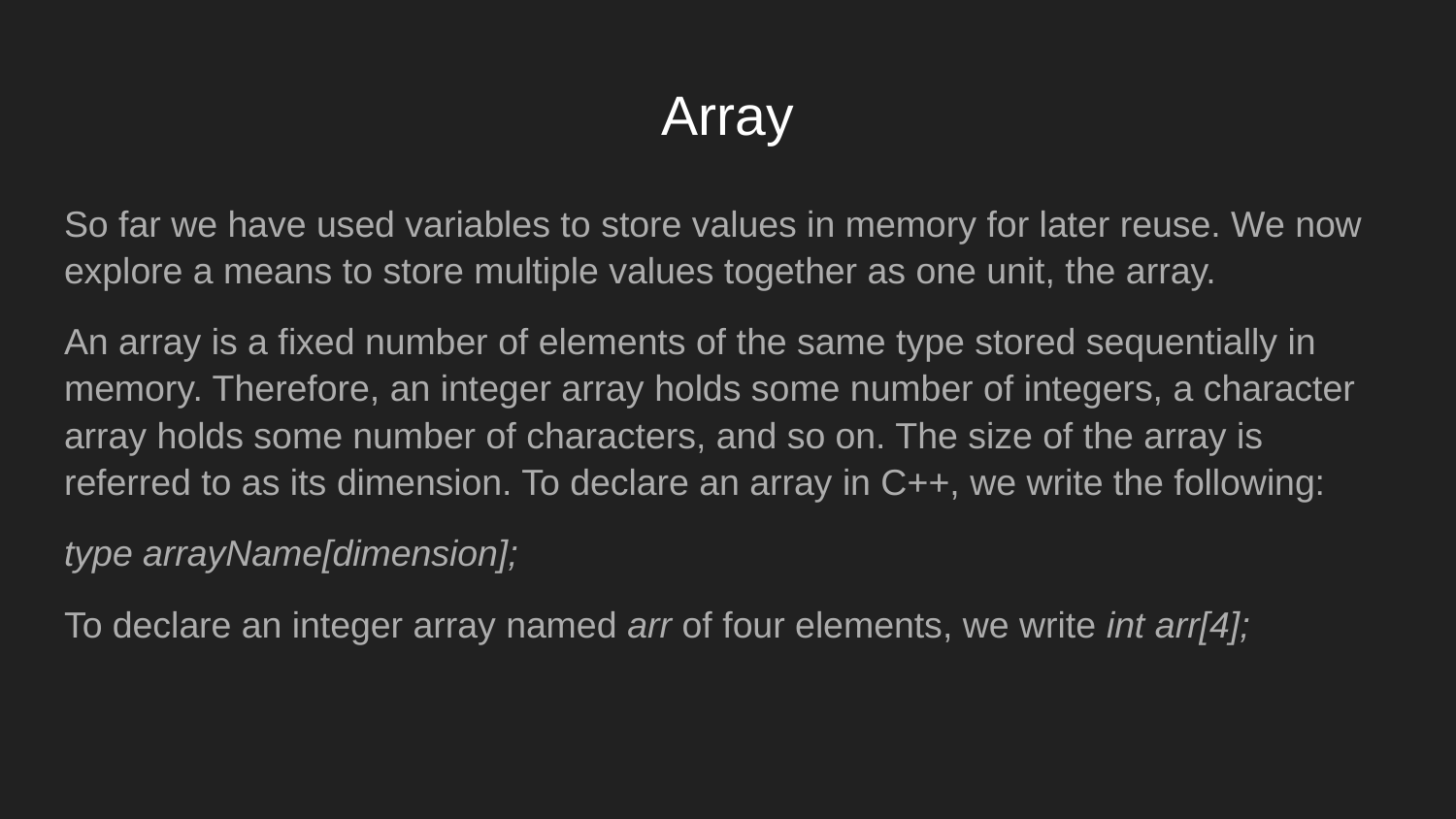

# Array
So far we have used variables to store values in memory for later reuse. We now explore a means to store multiple values together as one unit, the array.
An array is a fixed number of elements of the same type stored sequentially in memory. Therefore, an integer array holds some number of integers, a character array holds some number of characters, and so on. The size of the array is referred to as its dimension. To declare an array in C++, we write the following:
type arrayName[dimension];
To declare an integer array named arr of four elements, we write int arr[4];